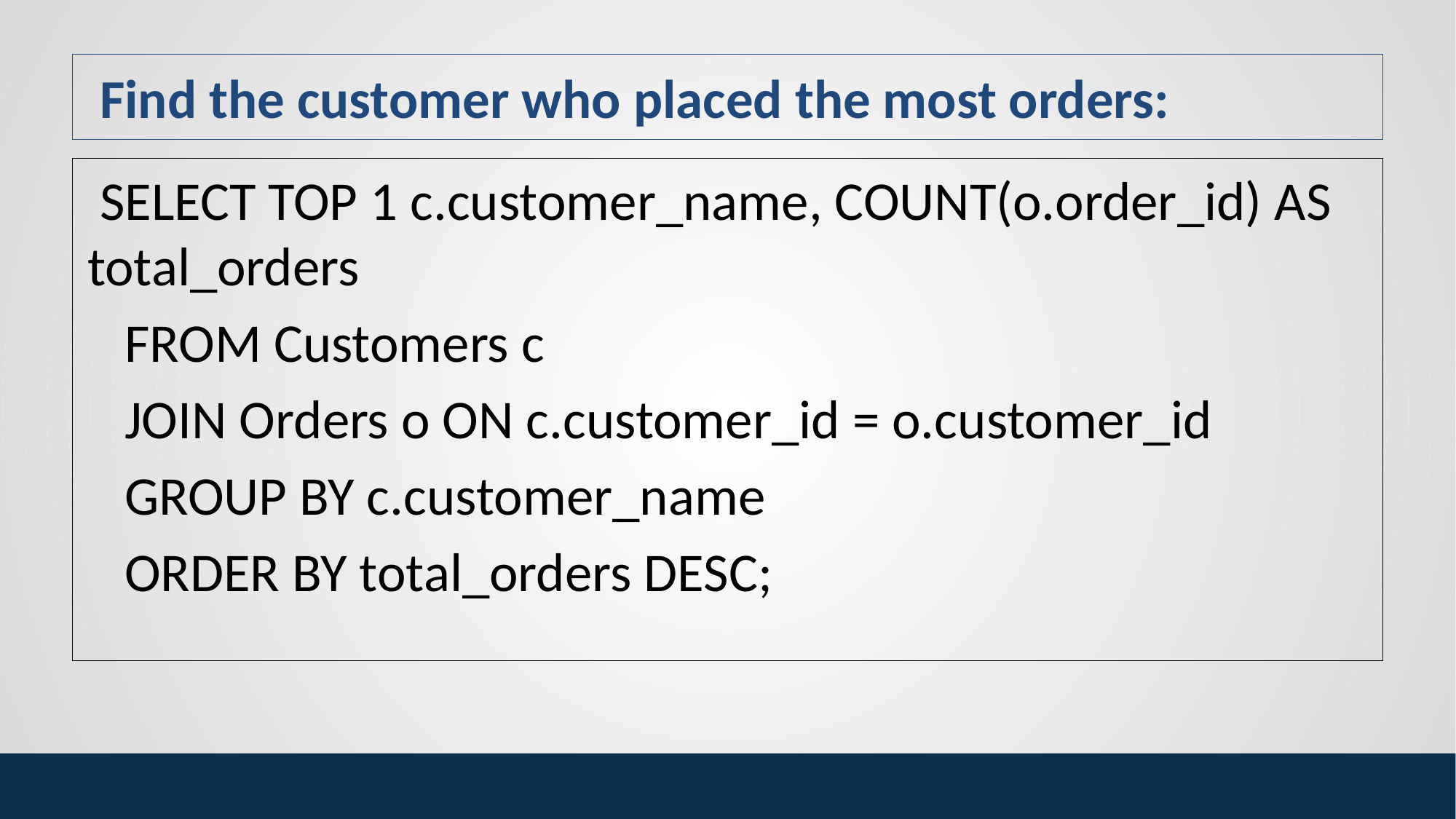

# Find the customer who placed the most orders:
 SELECT TOP 1 c.customer_name, COUNT(o.order_id) AS total_orders
   FROM Customers c
   JOIN Orders o ON c.customer_id = o.customer_id
   GROUP BY c.customer_name
   ORDER BY total_orders DESC;